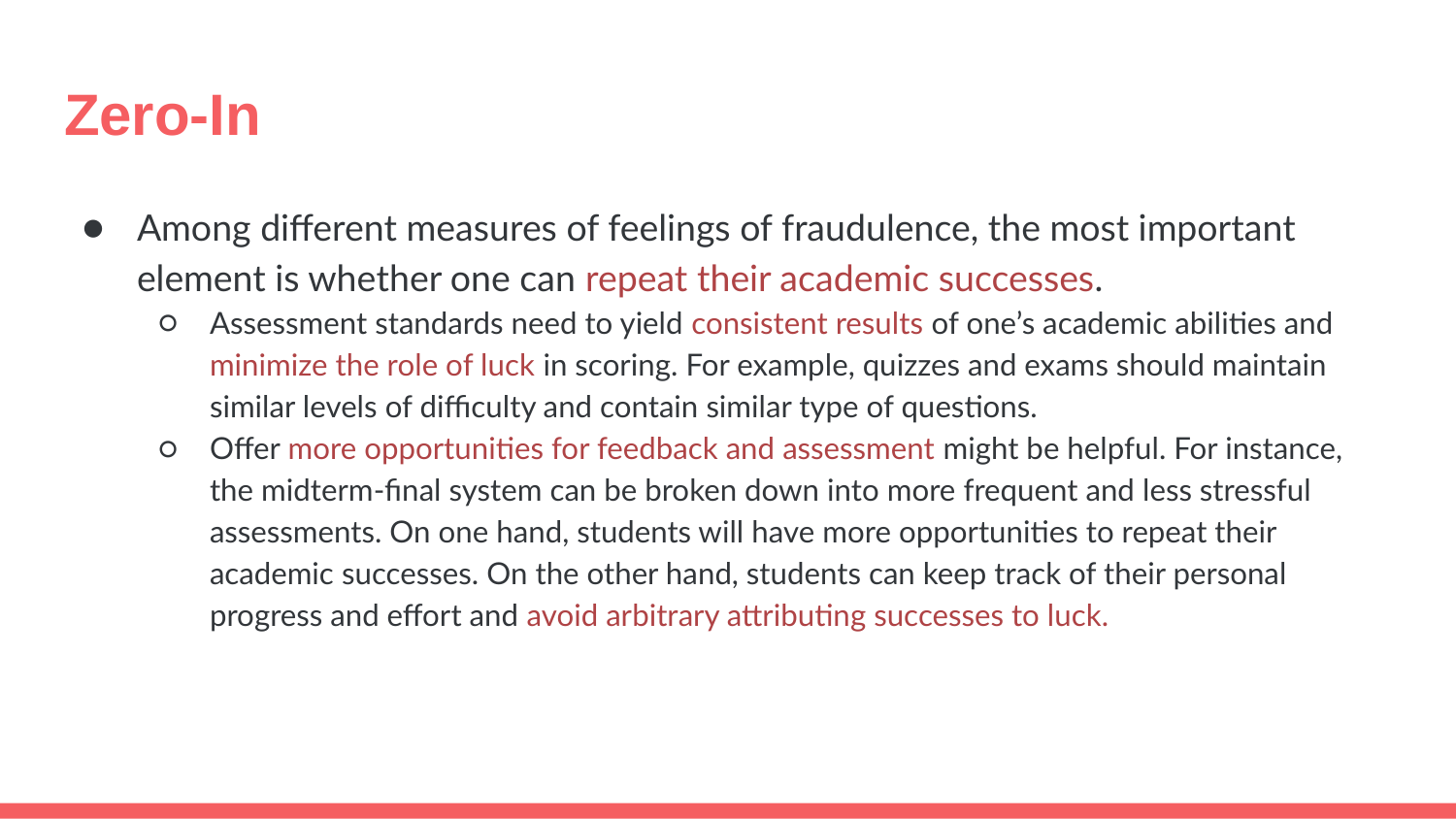

# Zero-In
Among different measures of feelings of fraudulence, the most important element is whether one can repeat their academic successes.
Assessment standards need to yield consistent results of one’s academic abilities and minimize the role of luck in scoring. For example, quizzes and exams should maintain similar levels of difficulty and contain similar type of questions.
Offer more opportunities for feedback and assessment might be helpful. For instance, the midterm-final system can be broken down into more frequent and less stressful assessments. On one hand, students will have more opportunities to repeat their academic successes. On the other hand, students can keep track of their personal progress and effort and avoid arbitrary attributing successes to luck.